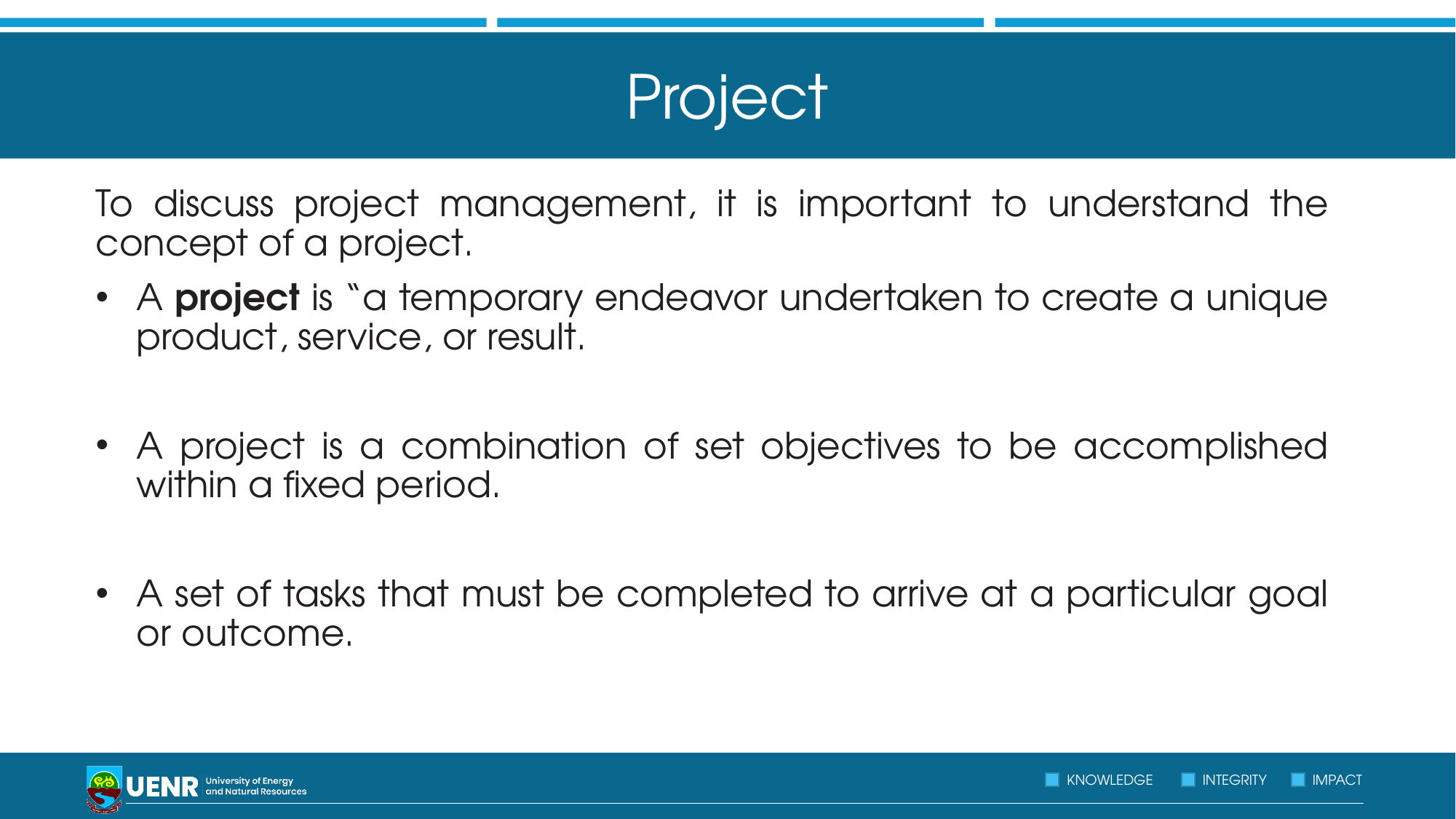

# Project
To discuss project management, it is important to understand the concept of a project.
A project is “a temporary endeavor undertaken to create a unique product, service, or result.

A project is a combination of set objectives to be accomplished within a fixed period.

A set of tasks that must be completed to arrive at a particular goal or outcome.